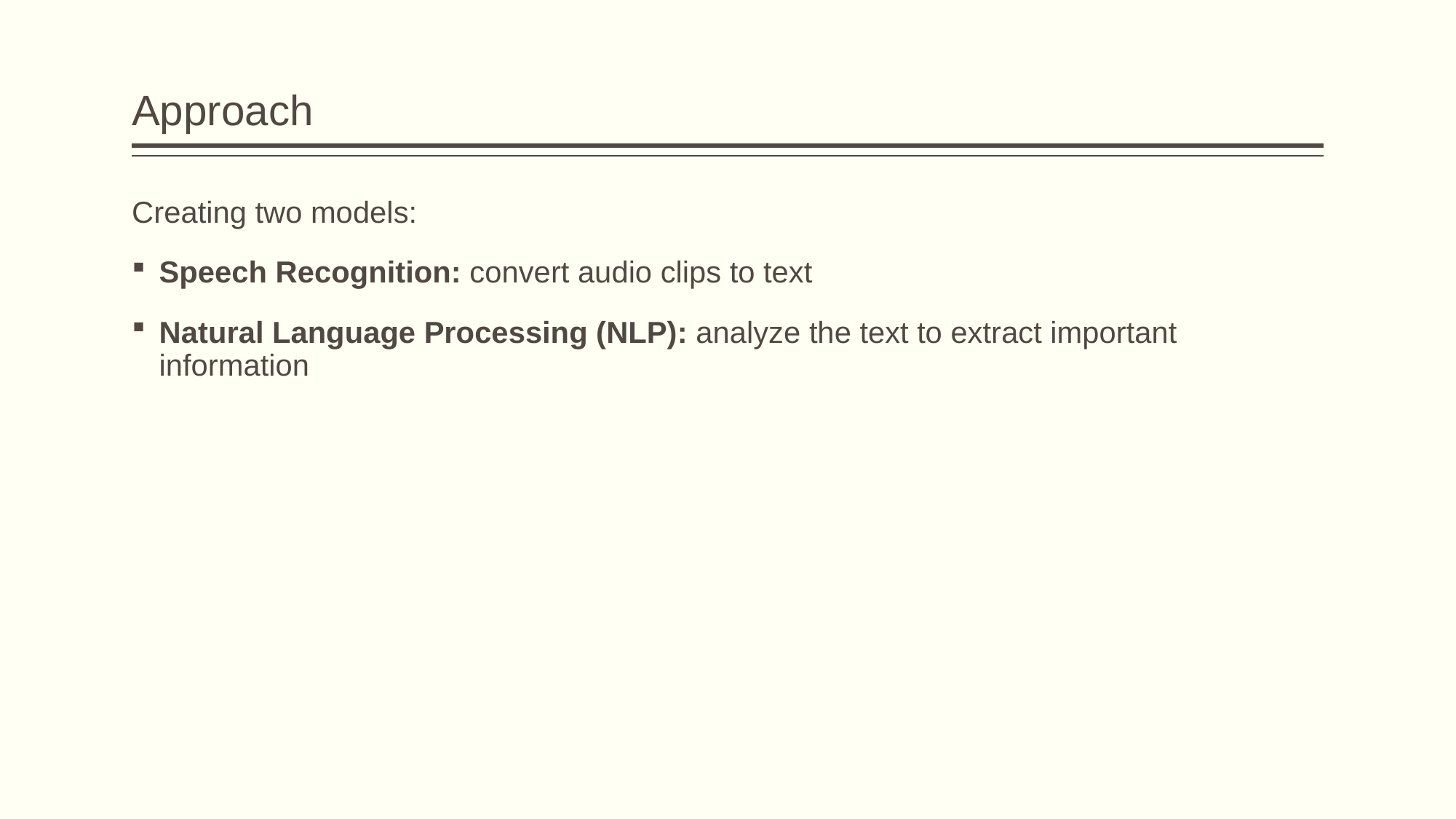

# Approach
Creating two models:
Speech Recognition: convert audio clips to text
Natural Language Processing (NLP): analyze the text to extract important information